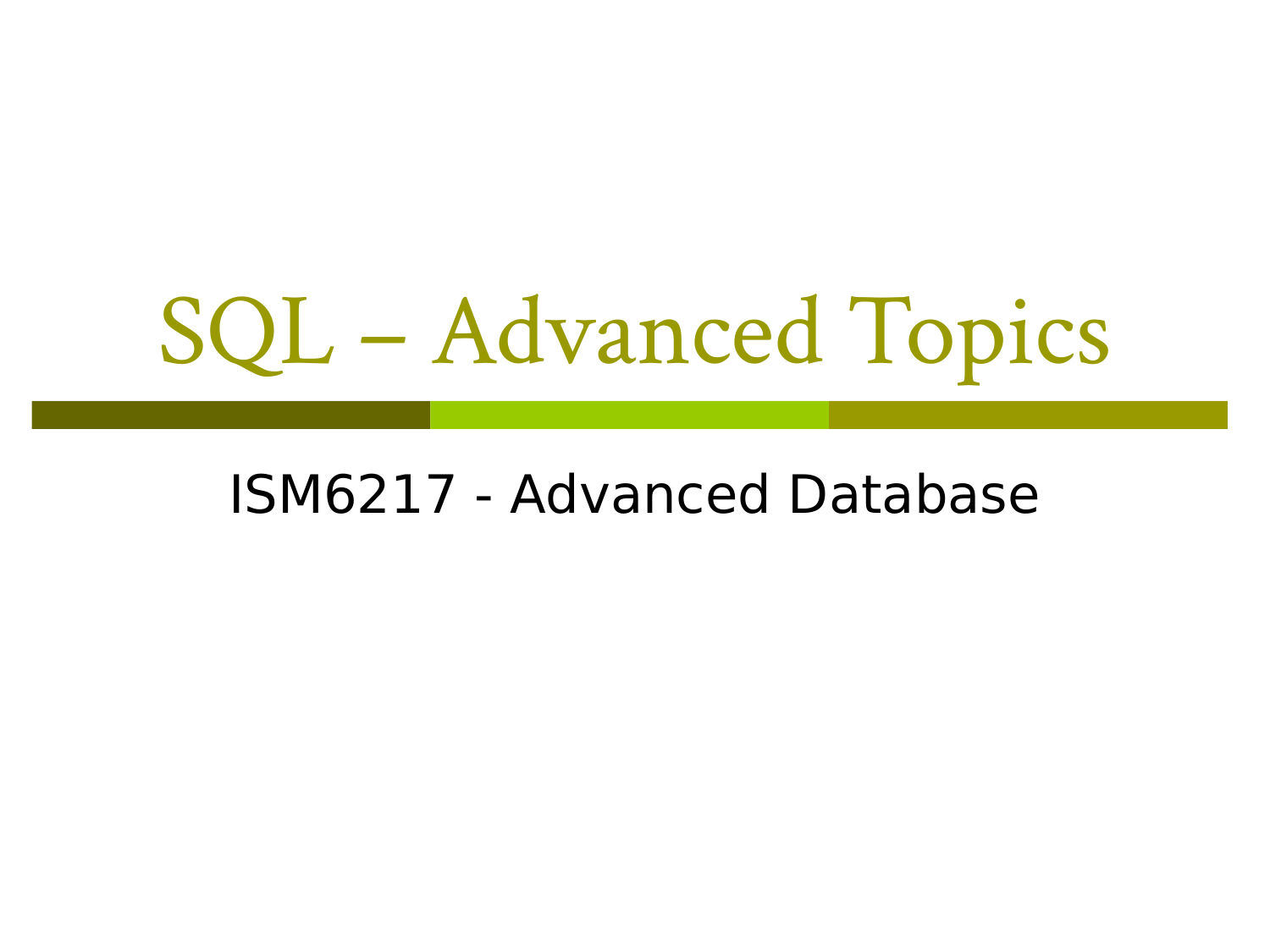

# SQL – Advanced Topics
ISM6217 - Advanced Database